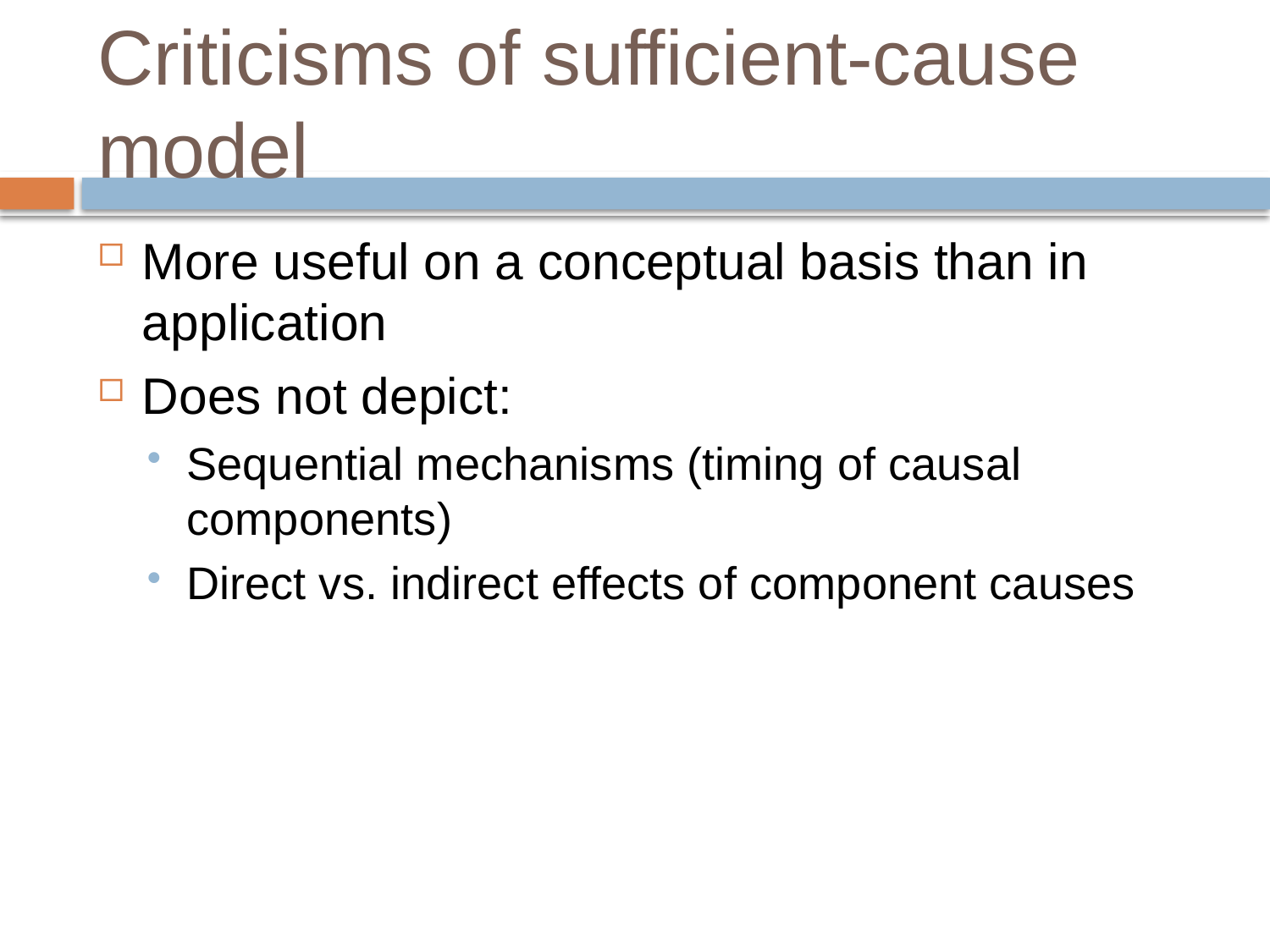

# Criticisms of sufficient-cause model
More useful on a conceptual basis than in application
Does not depict:
Sequential mechanisms (timing of causal components)
Direct vs. indirect effects of component causes